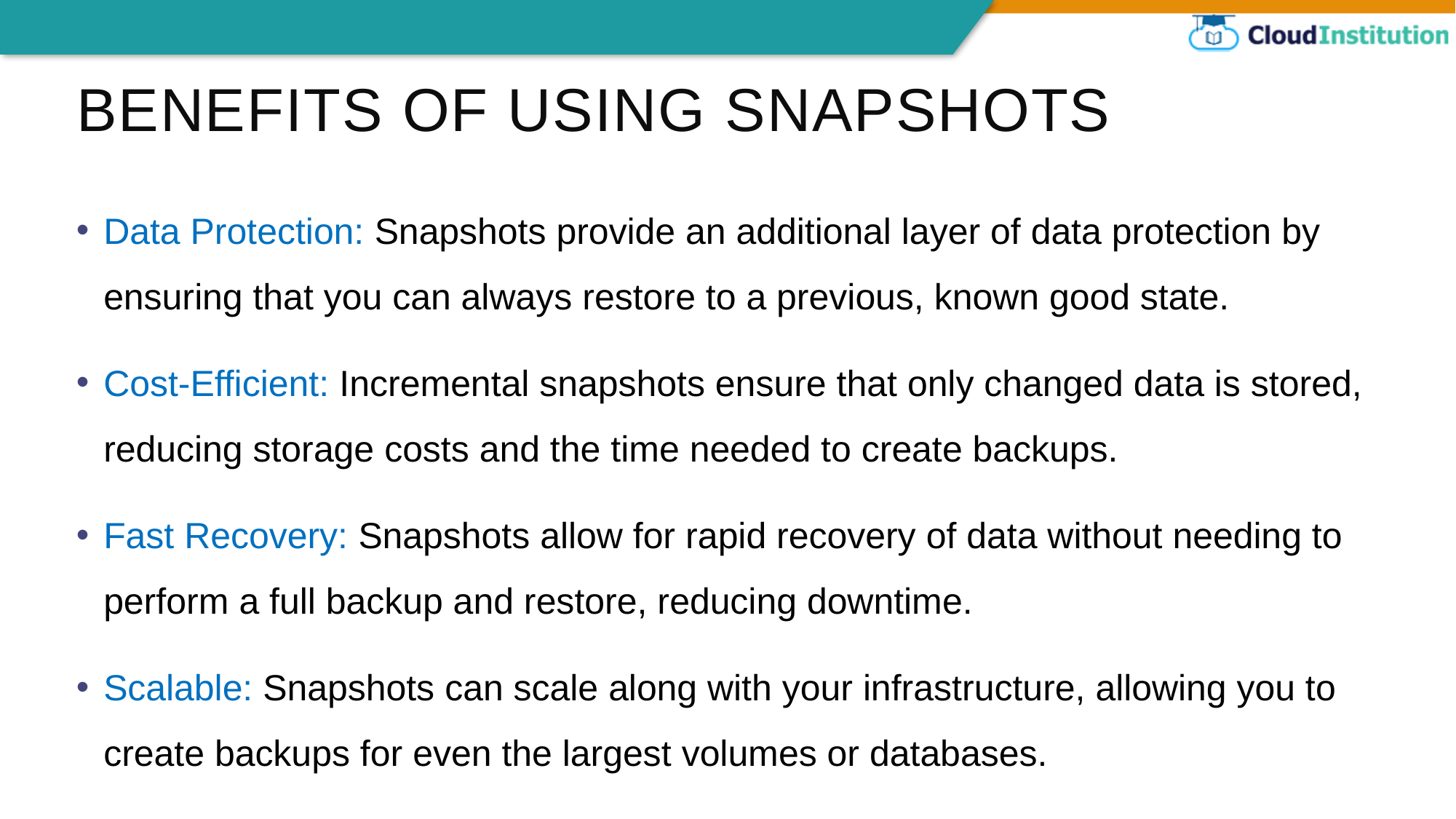

# Benefits of Using Snapshots
Data Protection: Snapshots provide an additional layer of data protection by ensuring that you can always restore to a previous, known good state.
Cost-Efficient: Incremental snapshots ensure that only changed data is stored, reducing storage costs and the time needed to create backups.
Fast Recovery: Snapshots allow for rapid recovery of data without needing to perform a full backup and restore, reducing downtime.
Scalable: Snapshots can scale along with your infrastructure, allowing you to create backups for even the largest volumes or databases.